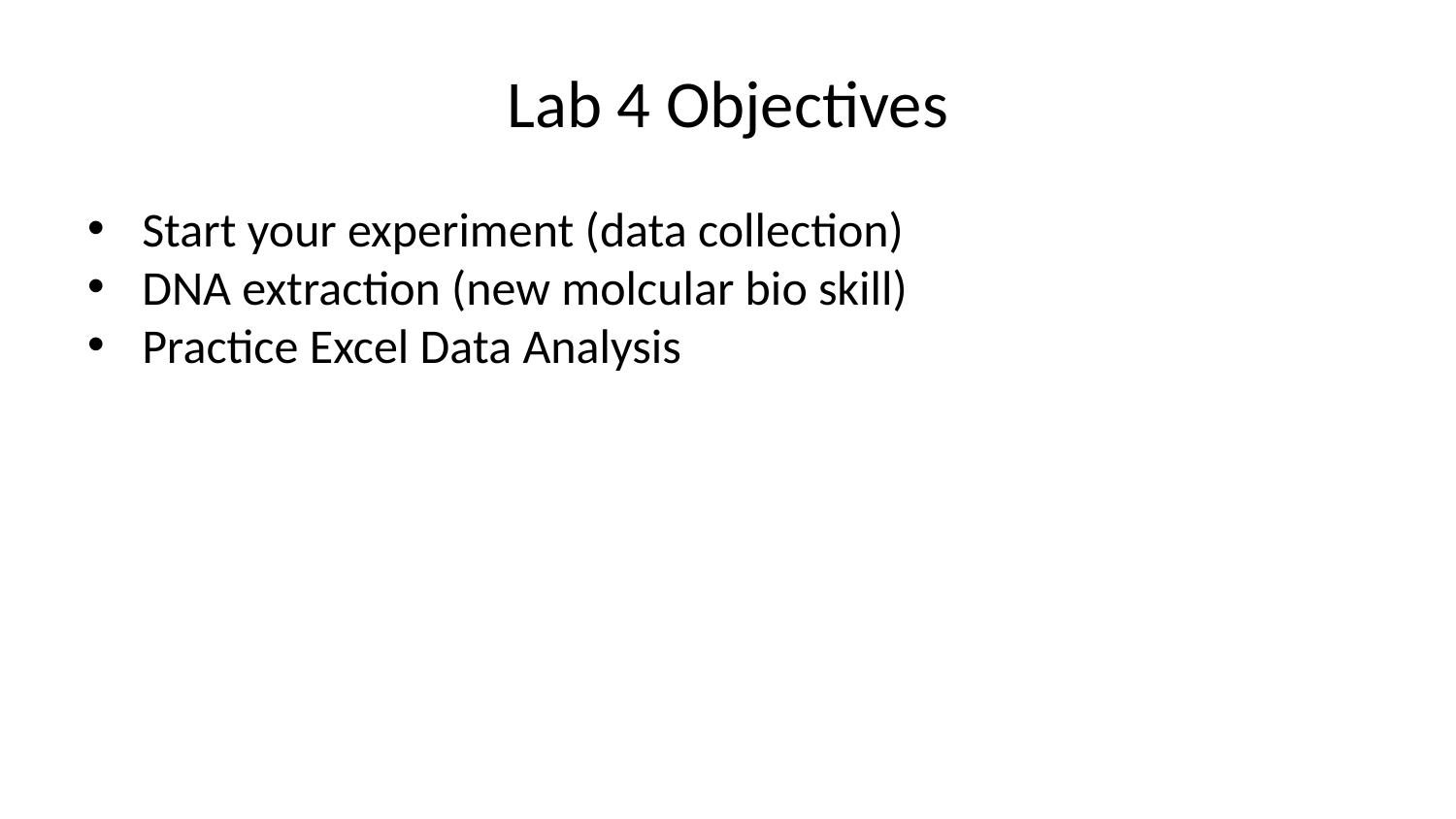

# Lab 4 Objectives
Start your experiment (data collection)
DNA extraction (new molcular bio skill)
Practice Excel Data Analysis